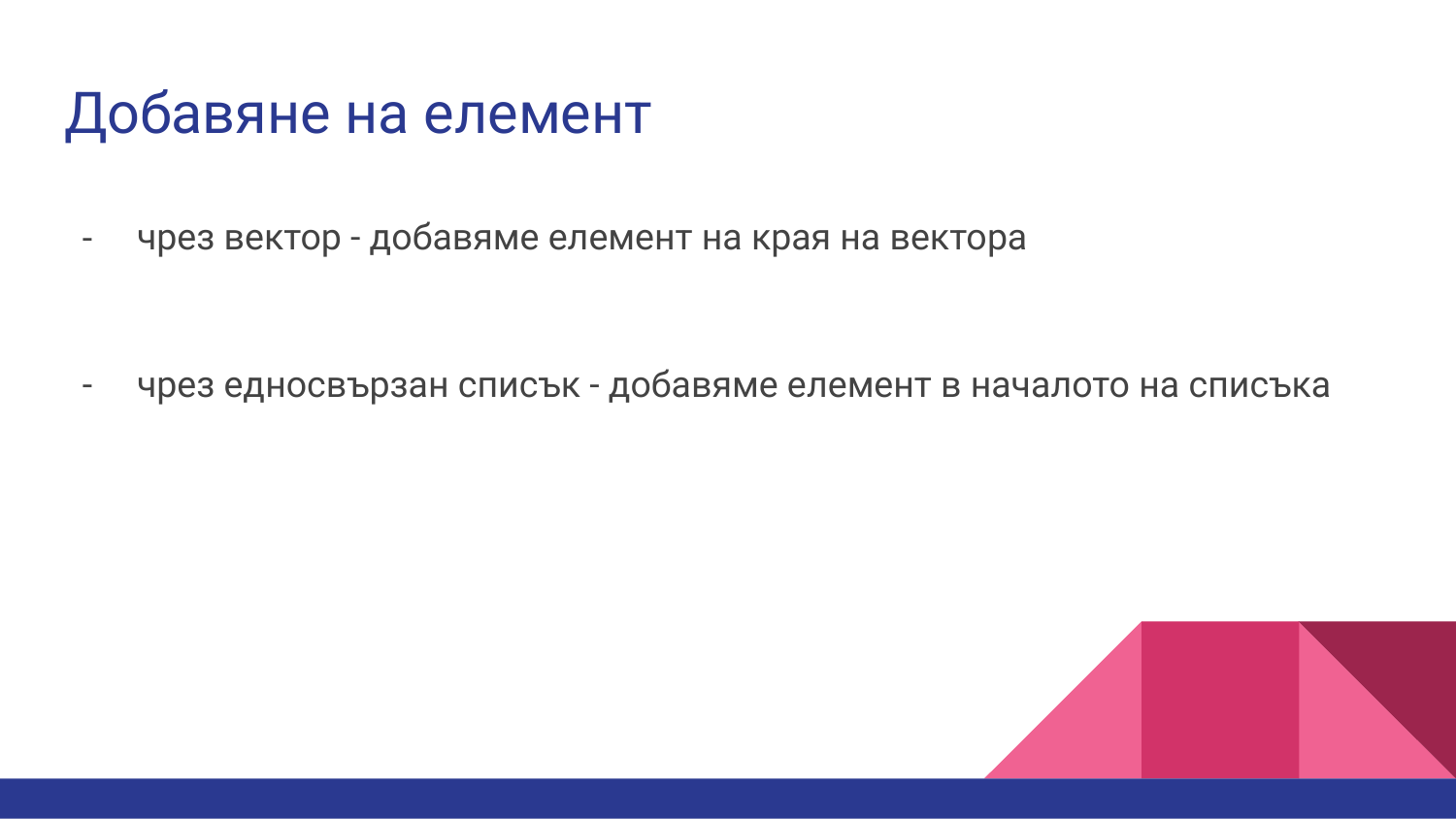

# Добавяне на елемент

чрез вектор - добавяме елемент на края на вектора

чрез едносвързан списък - добавяме елемент в началото на списъка